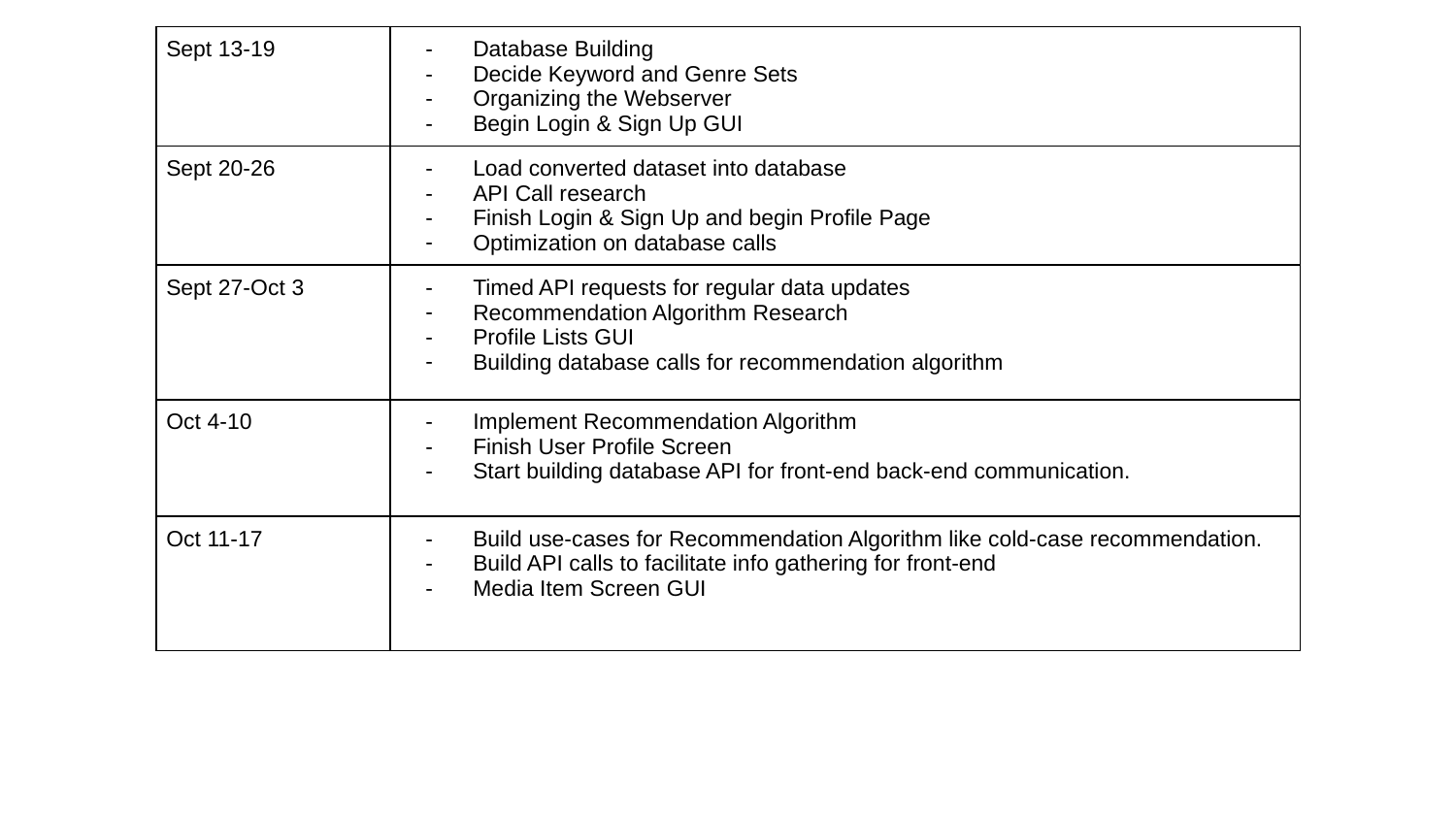

| Sept 13-19 | Database Building Decide Keyword and Genre Sets Organizing the Webserver Begin Login & Sign Up GUI |
| --- | --- |
| Sept 20-26 | Load converted dataset into database API Call research Finish Login & Sign Up and begin Profile Page Optimization on database calls |
| Sept 27-Oct 3 | Timed API requests for regular data updates Recommendation Algorithm Research Profile Lists GUI Building database calls for recommendation algorithm |
| Oct 4-10 | Implement Recommendation Algorithm Finish User Profile Screen Start building database API for front-end back-end communication. |
| Oct 11-17 | Build use-cases for Recommendation Algorithm like cold-case recommendation. Build API calls to facilitate info gathering for front-end Media Item Screen GUI |